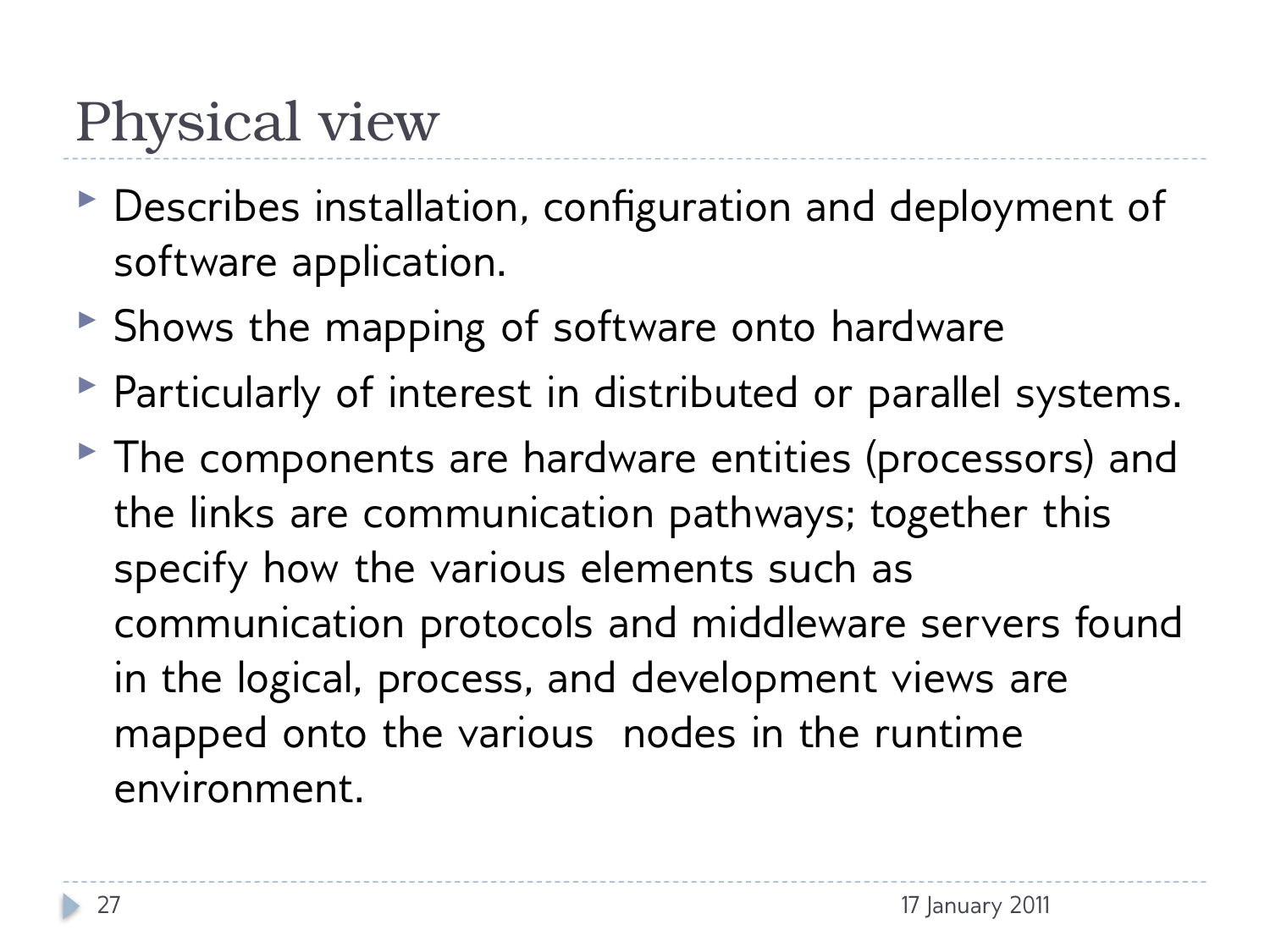

# Physical view
Describes installation, configuration and deployment of software application.
Shows the mapping of software onto hardware
Particularly of interest in distributed or parallel systems.
The components are hardware entities (processors) and the links are communication pathways; together this specify how the various elements such as communication protocols and middleware servers found in the logical, process, and development views are mapped onto the various  nodes in the runtime environment.
27
17 January 2011